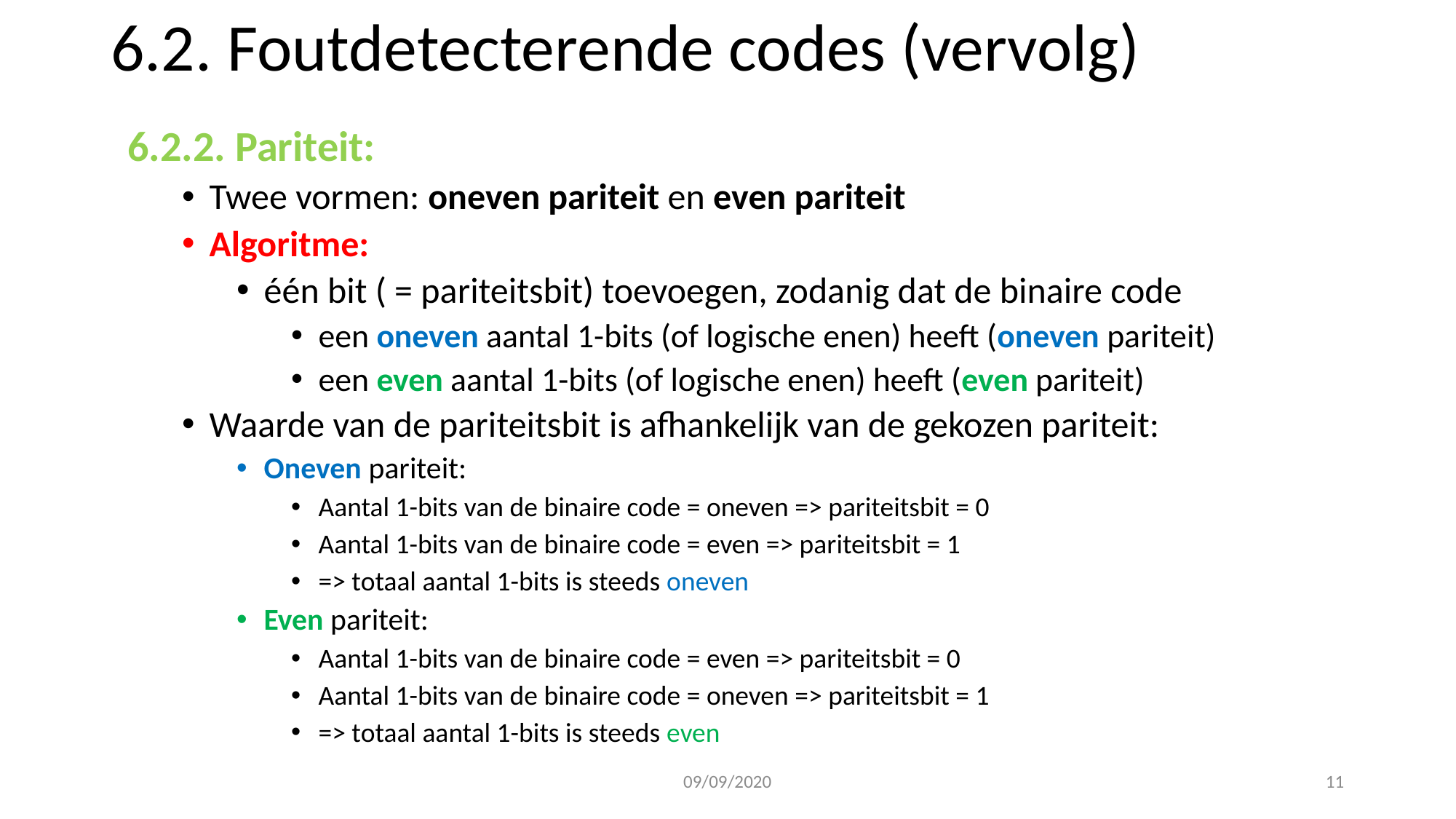

# 6.2. Foutdetecterende codes (vervolg)
6.2.2. Pariteit:
Twee vormen: oneven pariteit en even pariteit
Algoritme:
één bit ( = pariteitsbit) toevoegen, zodanig dat de binaire code
een oneven aantal 1-bits (of logische enen) heeft (oneven pariteit)
een even aantal 1-bits (of logische enen) heeft (even pariteit)
Waarde van de pariteitsbit is afhankelijk van de gekozen pariteit:
Oneven pariteit:
Aantal 1-bits van de binaire code = oneven => pariteitsbit = 0
Aantal 1-bits van de binaire code = even => pariteitsbit = 1
=> totaal aantal 1-bits is steeds oneven
Even pariteit:
Aantal 1-bits van de binaire code = even => pariteitsbit = 0
Aantal 1-bits van de binaire code = oneven => pariteitsbit = 1
=> totaal aantal 1-bits is steeds even
09/09/2020
11